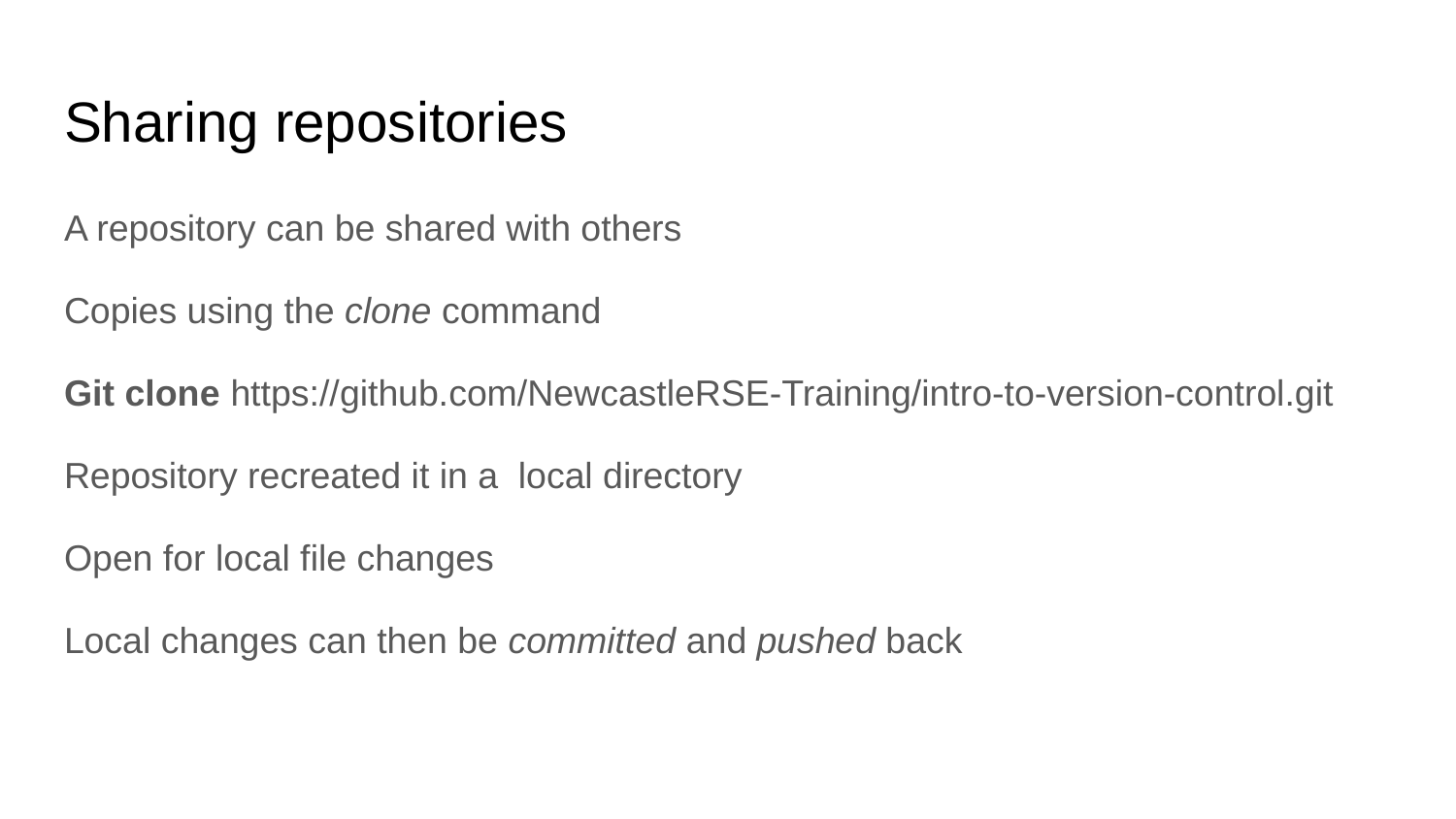

# Sharing repositories
A repository can be shared with others
Copies using the clone command
Git clone https://github.com/NewcastleRSE-Training/intro-to-version-control.git
Repository recreated it in a  local directory
Open for local file changes
Local changes can then be committed and pushed back